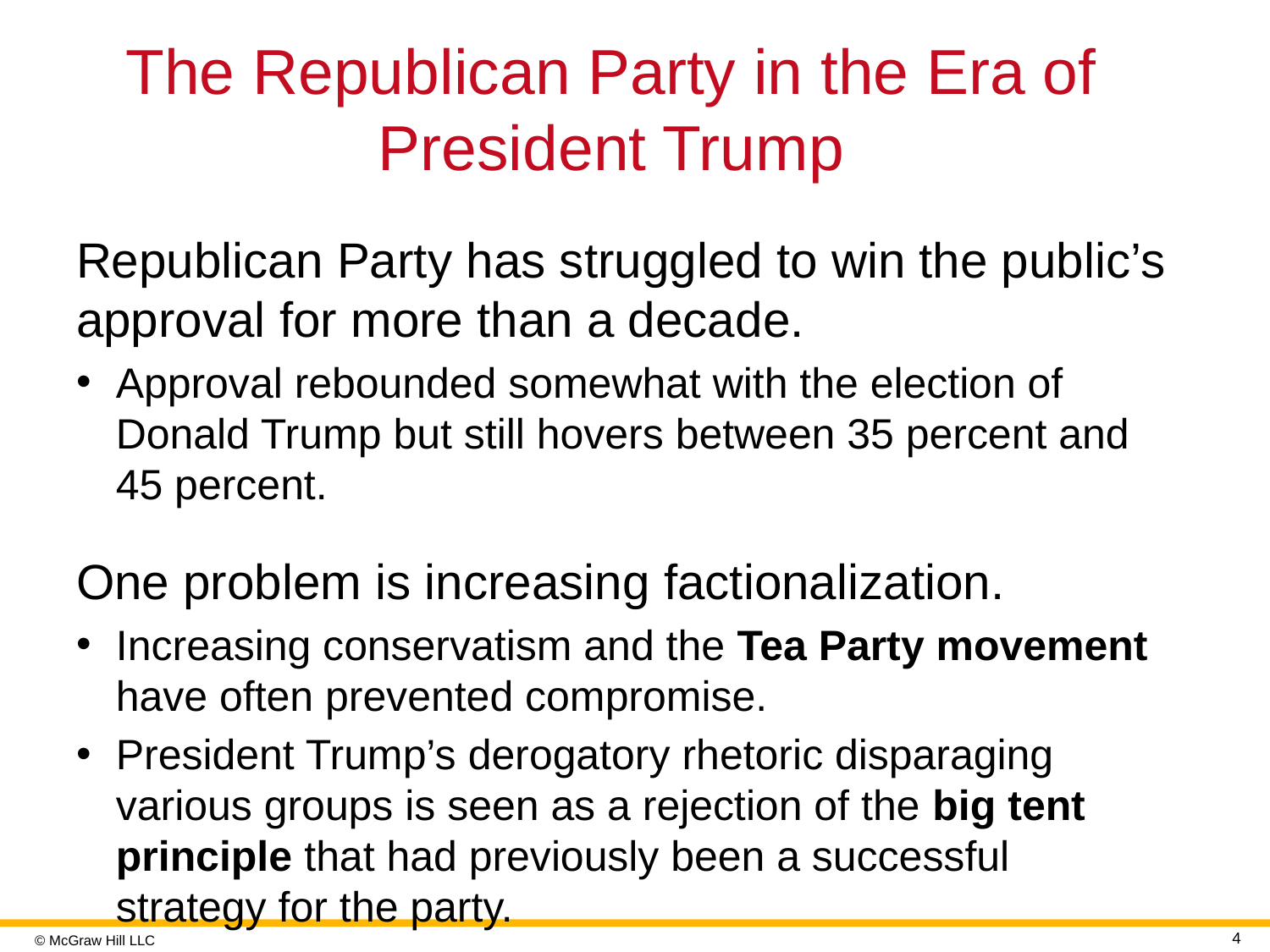

# The Republican Party in the Era of President Trump
Republican Party has struggled to win the public’s approval for more than a decade.
Approval rebounded somewhat with the election of Donald Trump but still hovers between 35 percent and 45 percent.
One problem is increasing factionalization.
Increasing conservatism and the Tea Party movement have often prevented compromise.
President Trump’s derogatory rhetoric disparaging various groups is seen as a rejection of the big tent principle that had previously been a successful strategy for the party.
4